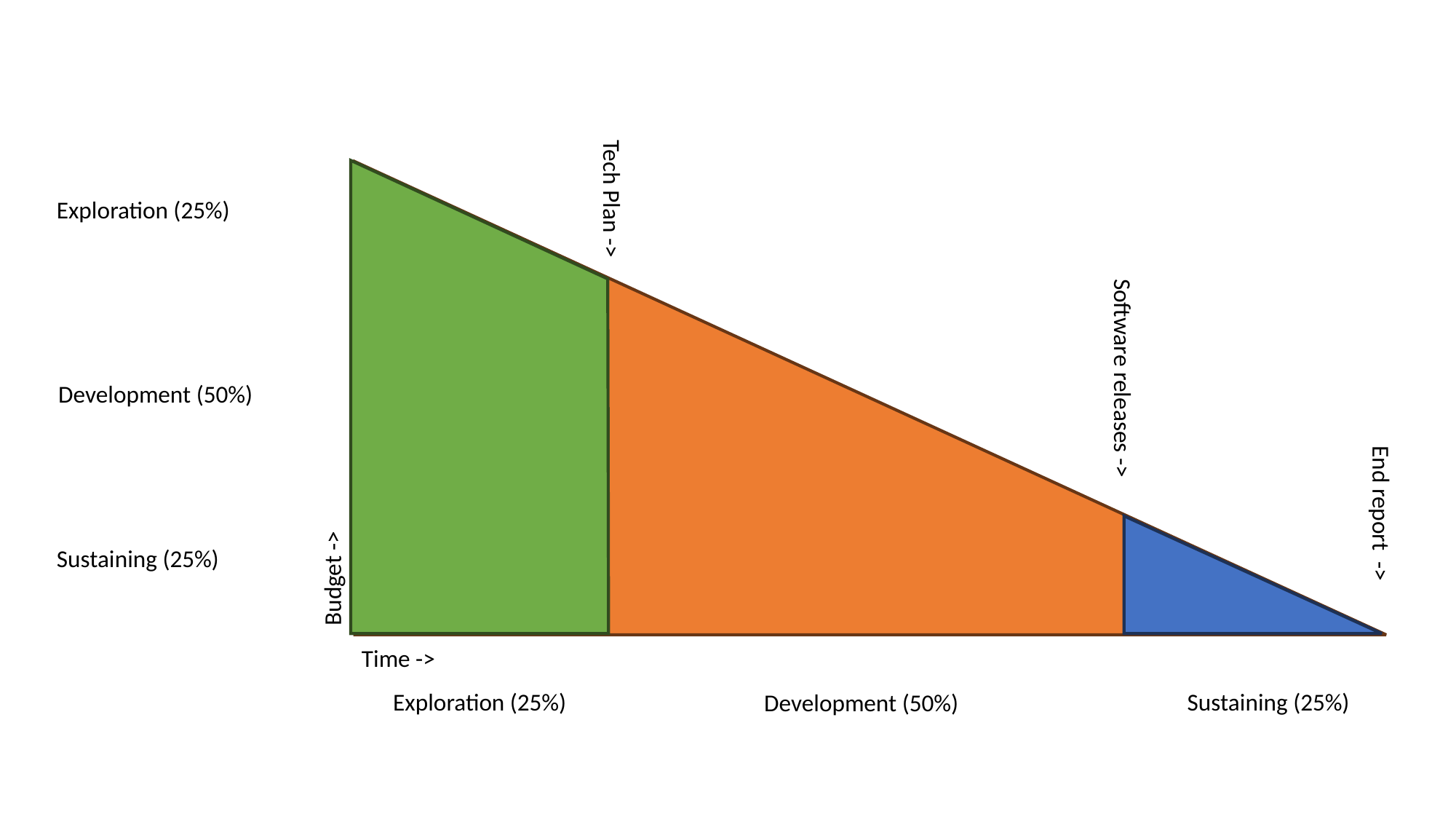

Tech Plan ->
End report  ->

Budget ->
Time ->
Exploration (25%)
Sustaining (25%)
Development (50%)
Exploration (25%)
Software releases ->
Development (50%)
Sustaining (25%)